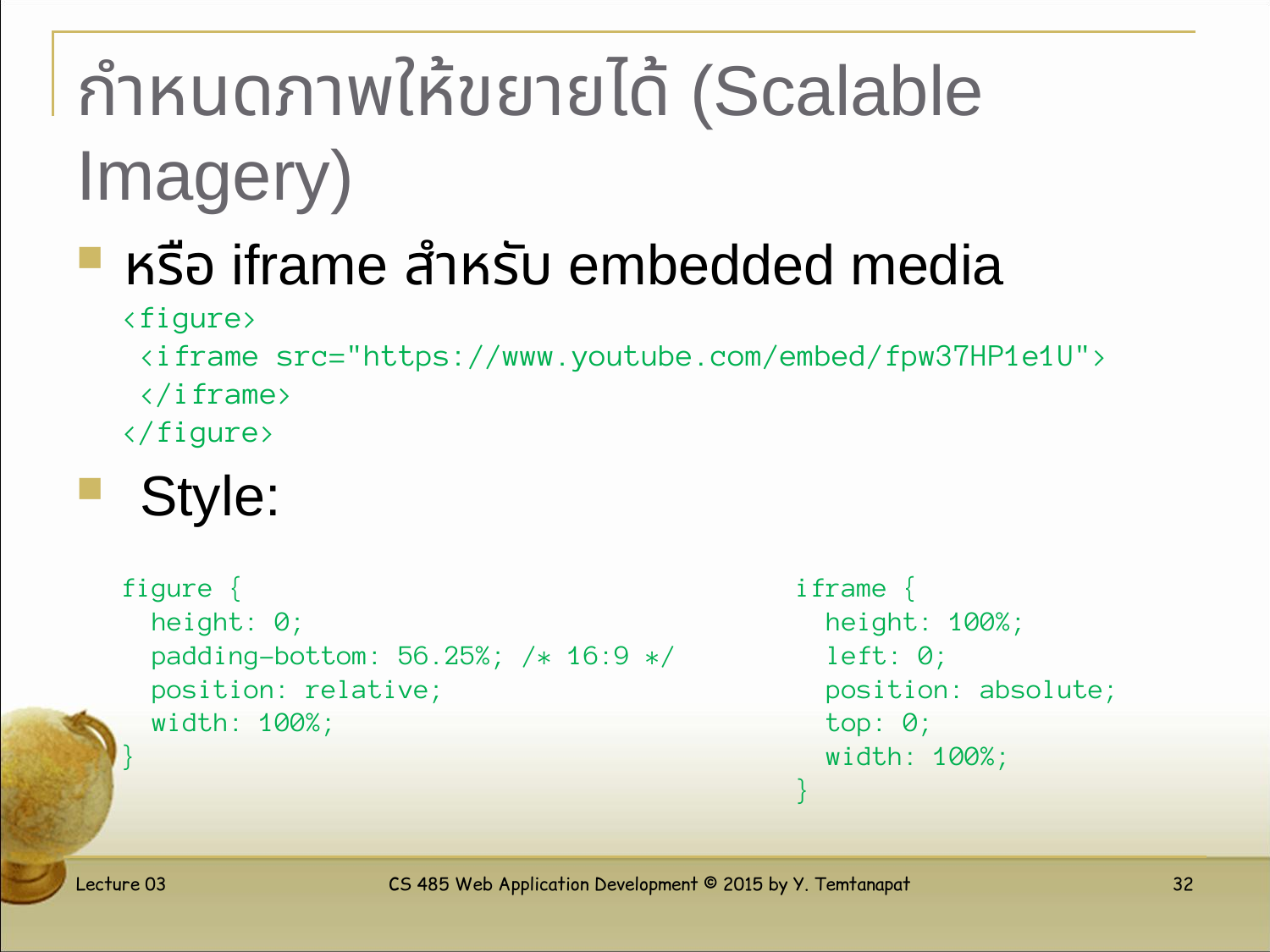

# กำหนดภาพให้ขยายได้ (Scalable Imagery)
หรือ iframe สำหรับ embedded media
<figure>
 <iframe src="https://www.youtube.com/embed/fpw37HP1e1U">
 </iframe>
</figure>
Style:
figure {
  height: 0;
  padding-bottom: 56.25%; /* 16:9 */
  position: relative;
  width: 100%;
}
iframe {
  height: 100%;
  left: 0;
  position: absolute;
  top: 0;
  width: 100%;
}
Lecture 03
CS 485 Web Application Development © 2015 by Y. Temtanapat
 32